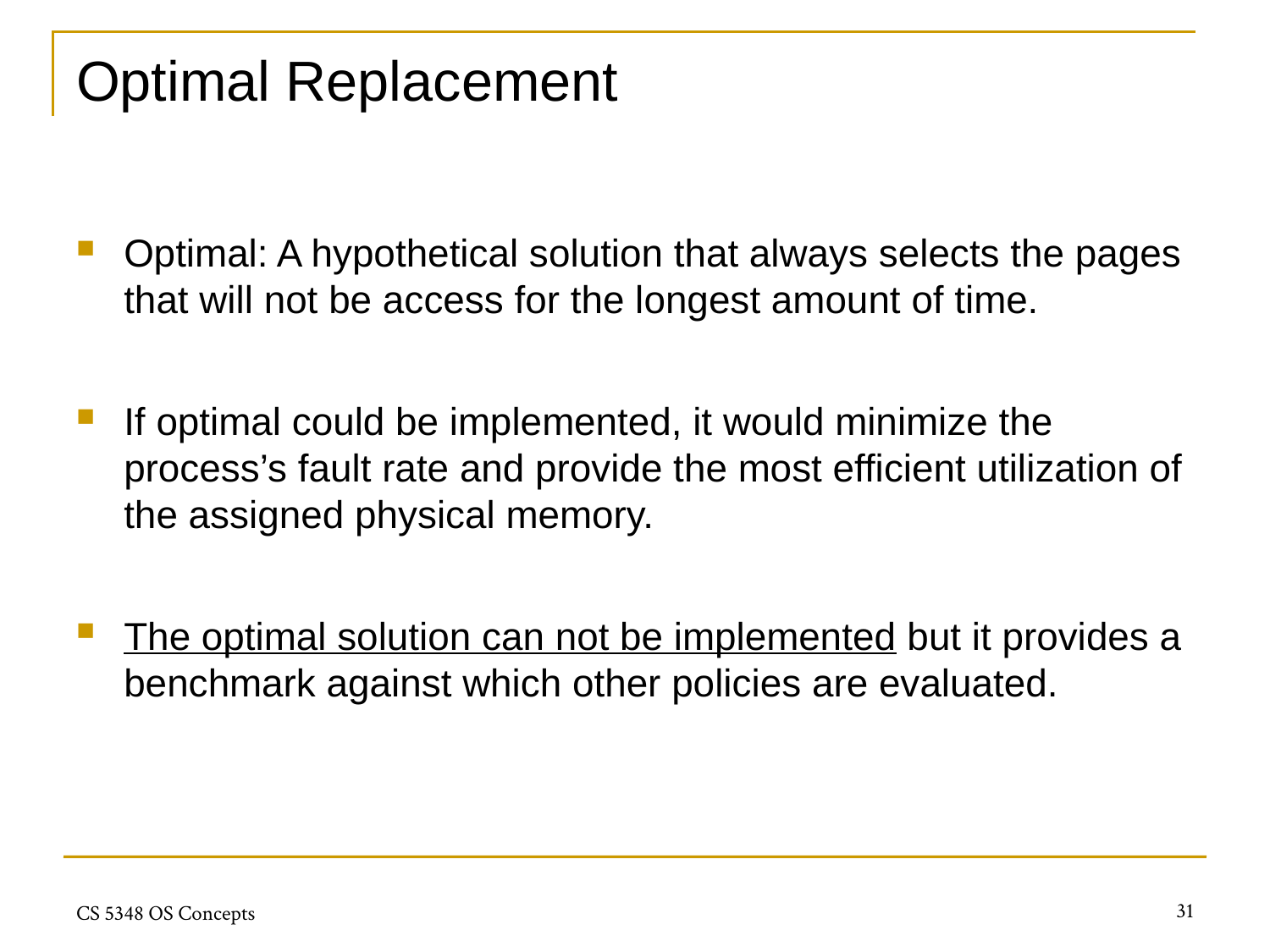

# Optimal Replacement
Optimal: A hypothetical solution that always selects the pages that will not be access for the longest amount of time.

If optimal could be implemented, it would minimize the process’s fault rate and provide the most efficient utilization of the assigned physical memory.

The optimal solution can not be implemented but it provides a benchmark against which other policies are evaluated.
31
CS 5348 OS Concepts